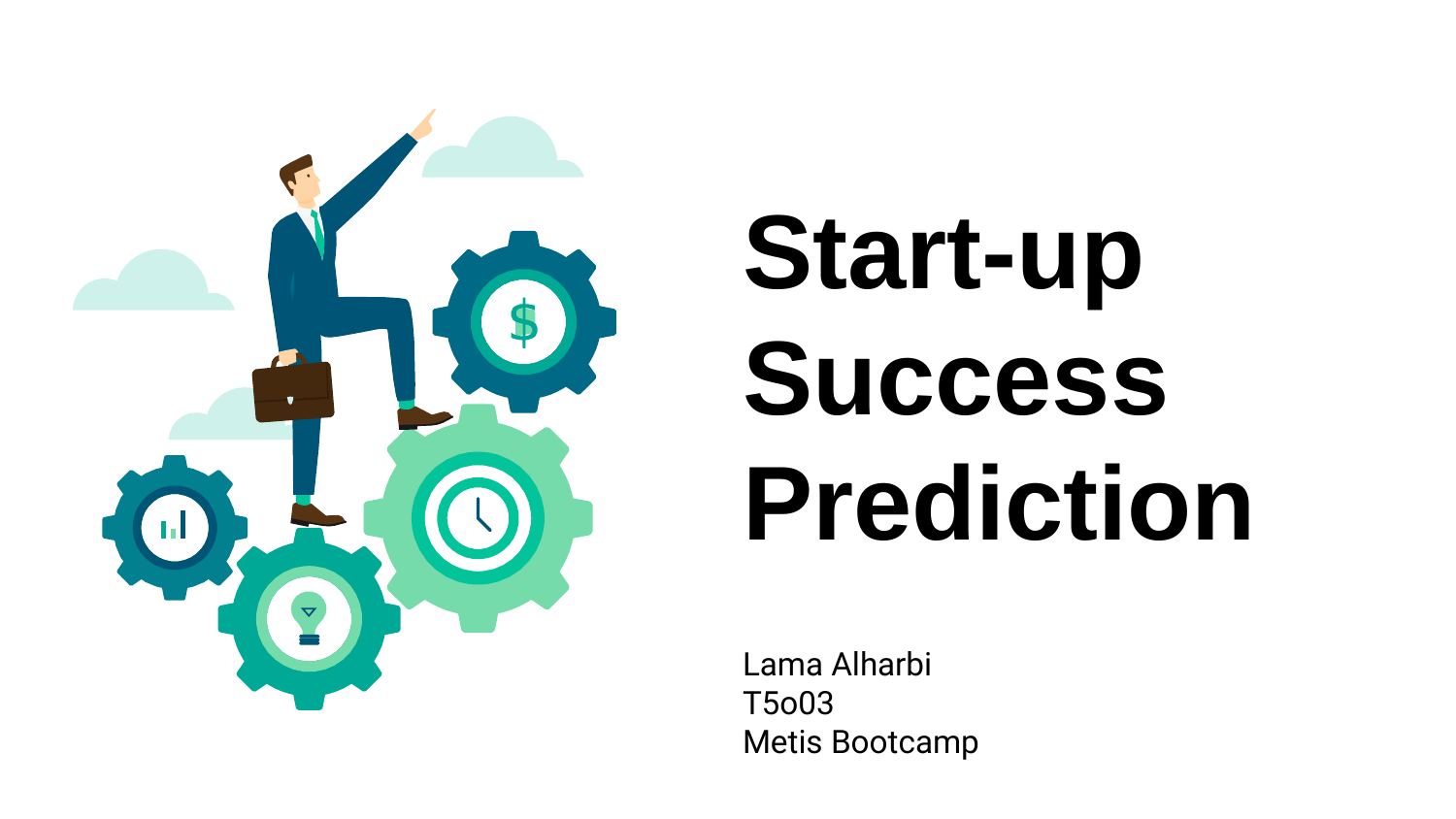

# Start-up Success Prediction
Lama Alharbi
T5o03
Metis Bootcamp